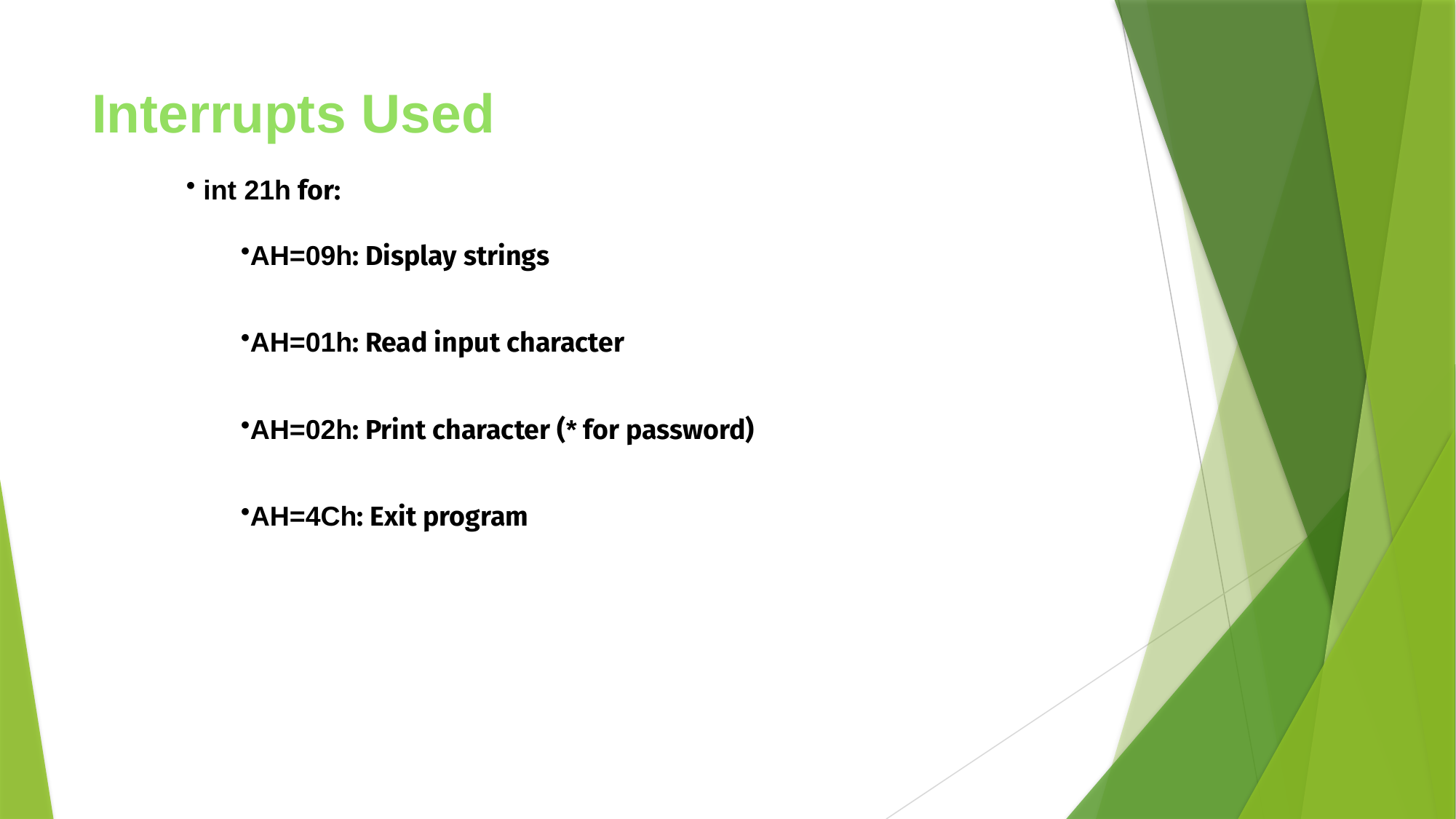

# Interrupts Used
 int 21h for:

AH=09h: Display strings

AH=01h: Read input character

AH=02h: Print character (* for password)

AH=4Ch: Exit program